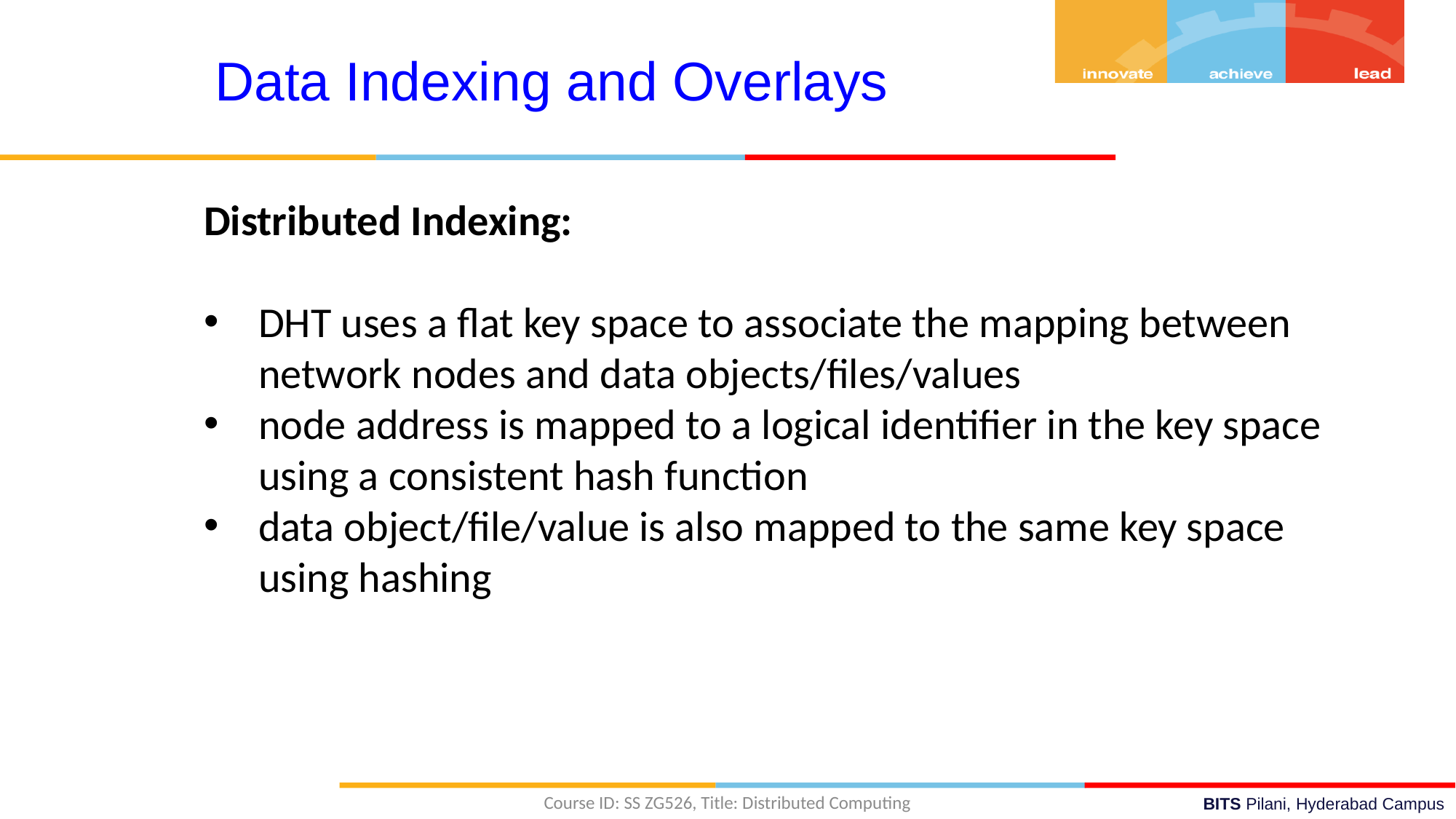

Data Indexing and Overlays
Distributed Indexing:

DHT uses a flat key space to associate the mapping between network nodes and data objects/files/values
node address is mapped to a logical identifier in the key space using a consistent hash function
data object/file/value is also mapped to the same key space using hashing
Course ID: SS ZG526, Title: Distributed Computing